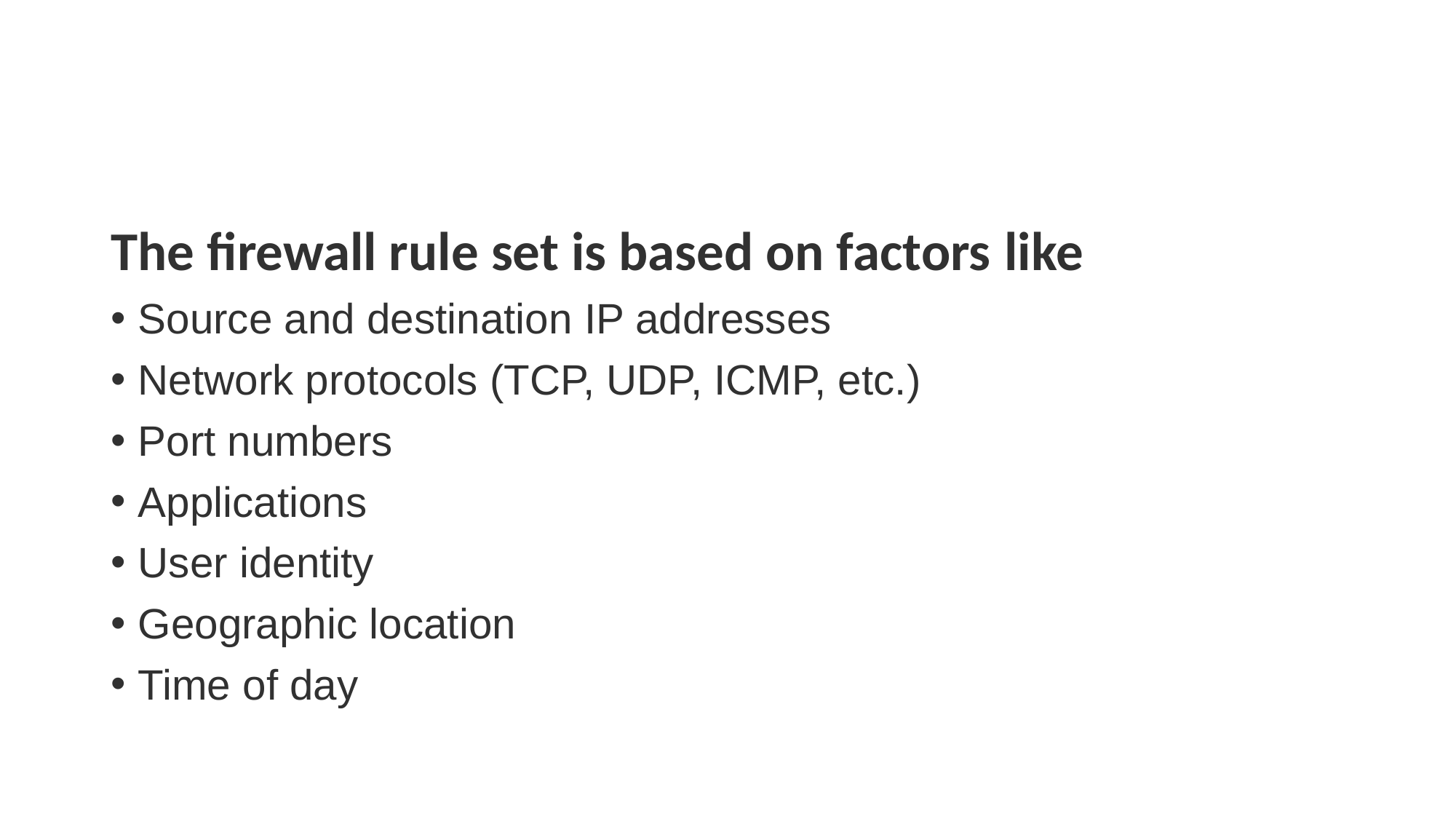

#
The firewall rule set is based on factors like
Source and destination IP addresses
Network protocols (TCP, UDP, ICMP, etc.)
Port numbers
Applications
User identity
Geographic location
Time of day